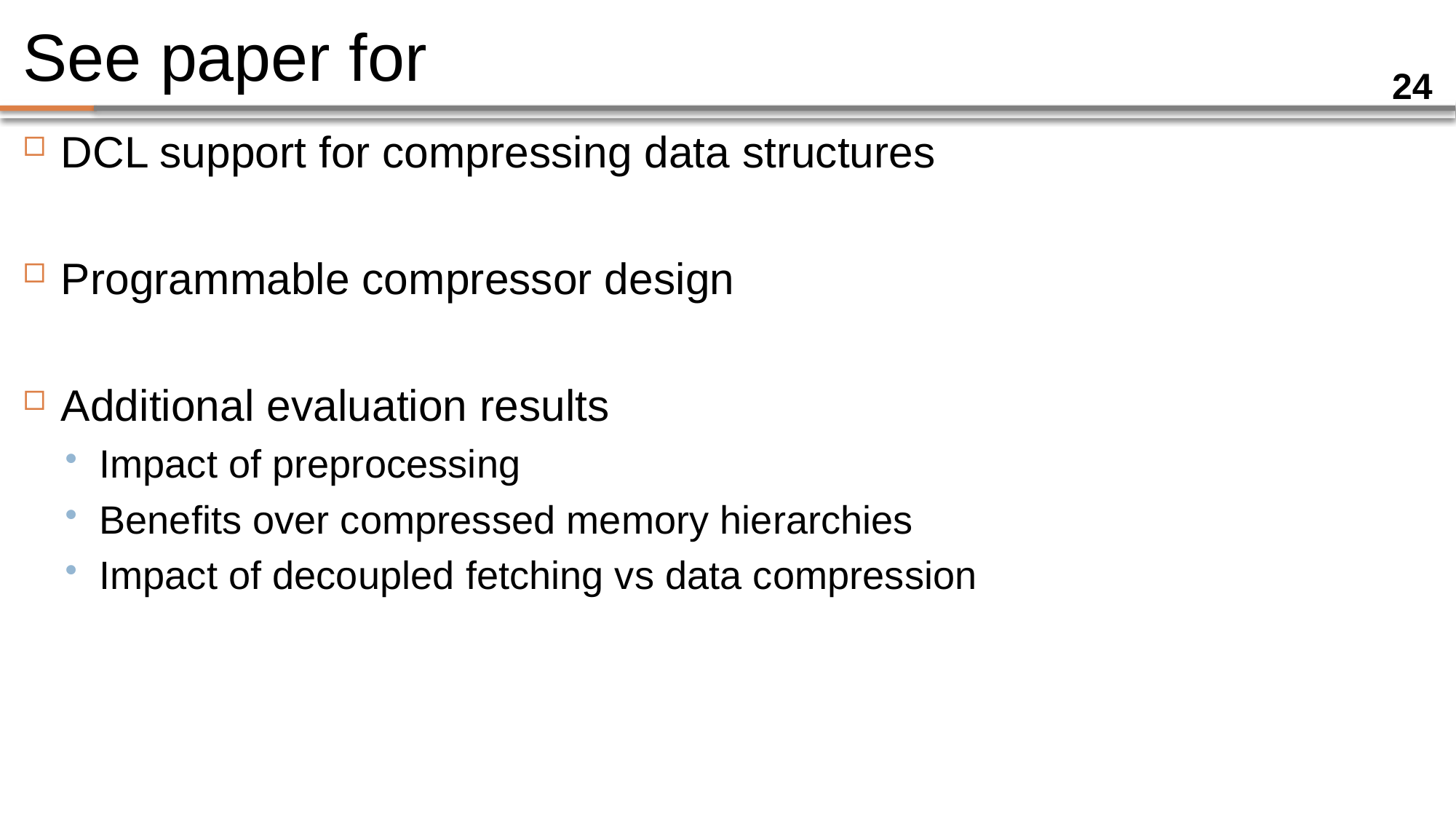

# See paper for
24
DCL support for compressing data structures

Programmable compressor design

Additional evaluation results
Impact of preprocessing
Benefits over compressed memory hierarchies
Impact of decoupled fetching vs data compression